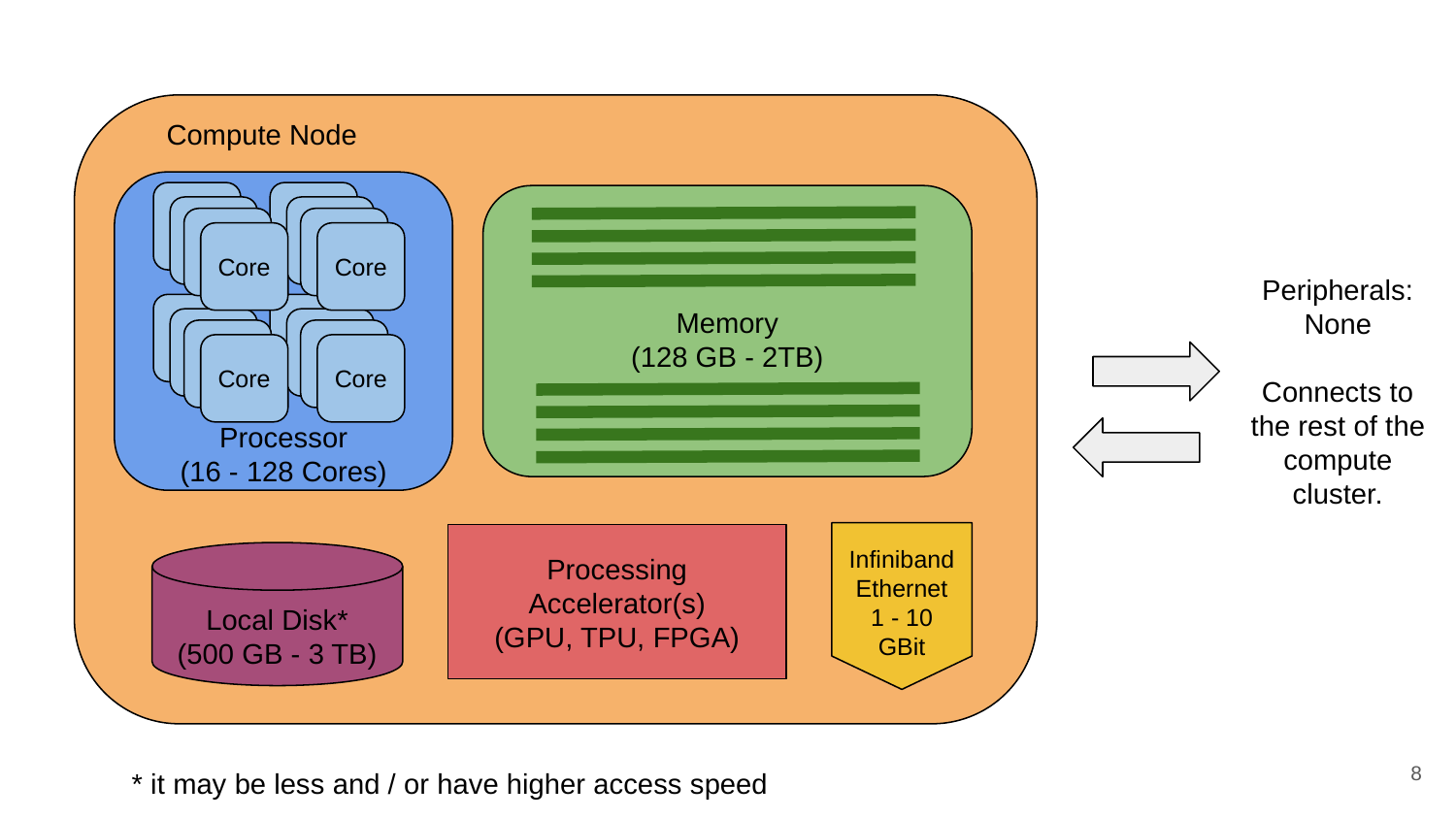

Compute Node

Core
Core
Peripherals:
None

Connects to the rest of the compute cluster.
Memory
(128 GB - 2TB)

Core
Core
Processor
(16 - 128 Cores)

Infiniband
Ethernet
1 - 10 GBit
Processing Accelerator(s)
(GPU, TPU, FPGA)

Local Disk*
(500 GB - 3 TB)
8
* it may be less and / or have higher access speed